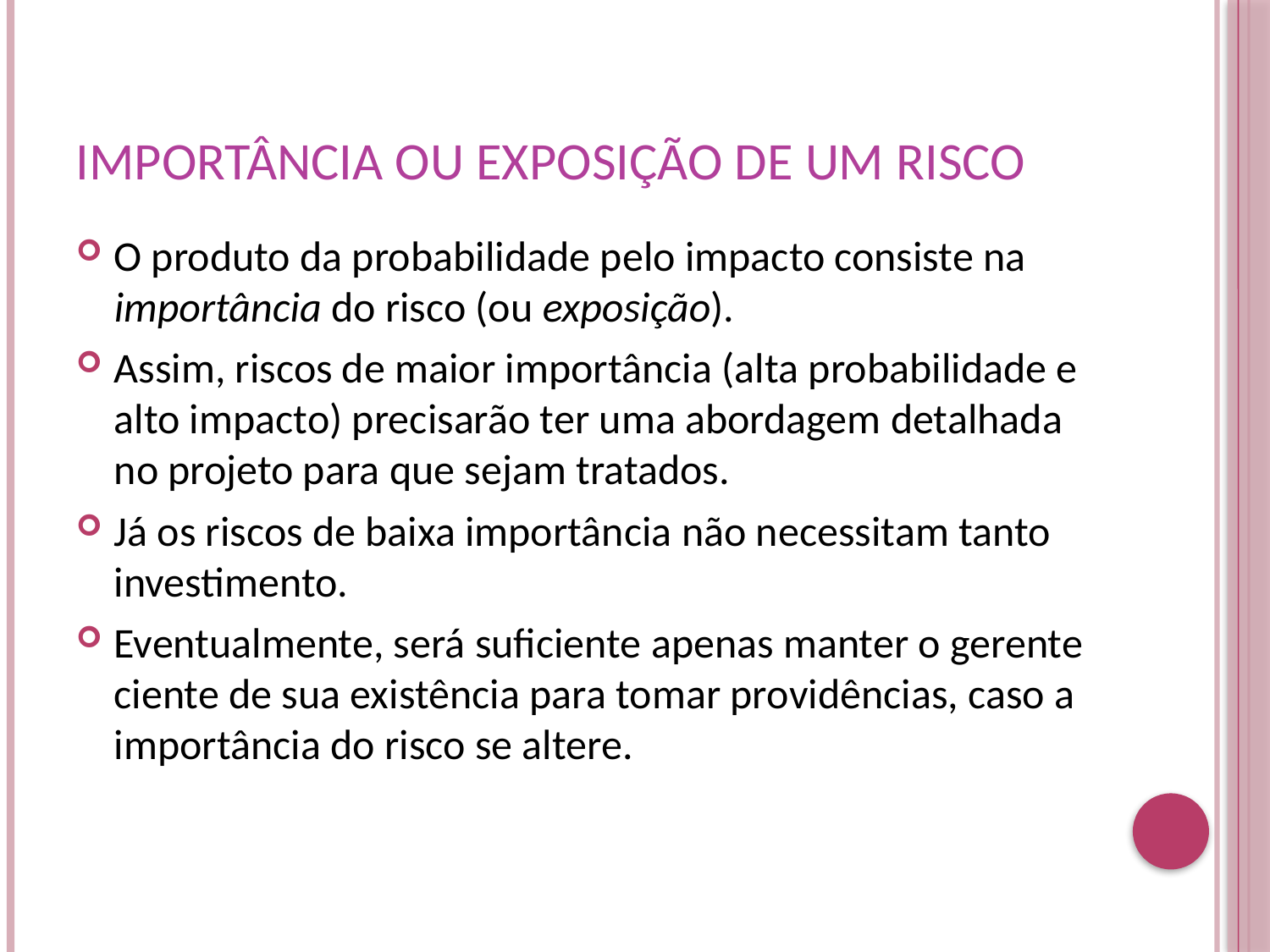

# Importância ou Exposição de um risco
O produto da probabilidade pelo impacto consiste na importância do risco (ou exposição).
Assim, riscos de maior importância (alta probabilidade e alto impacto) precisarão ter uma abordagem detalhada no projeto para que sejam tratados.
Já os riscos de baixa importância não necessitam tanto investimento.
Eventualmente, será suficiente apenas manter o gerente ciente de sua existência para tomar providências, caso a importância do risco se altere.